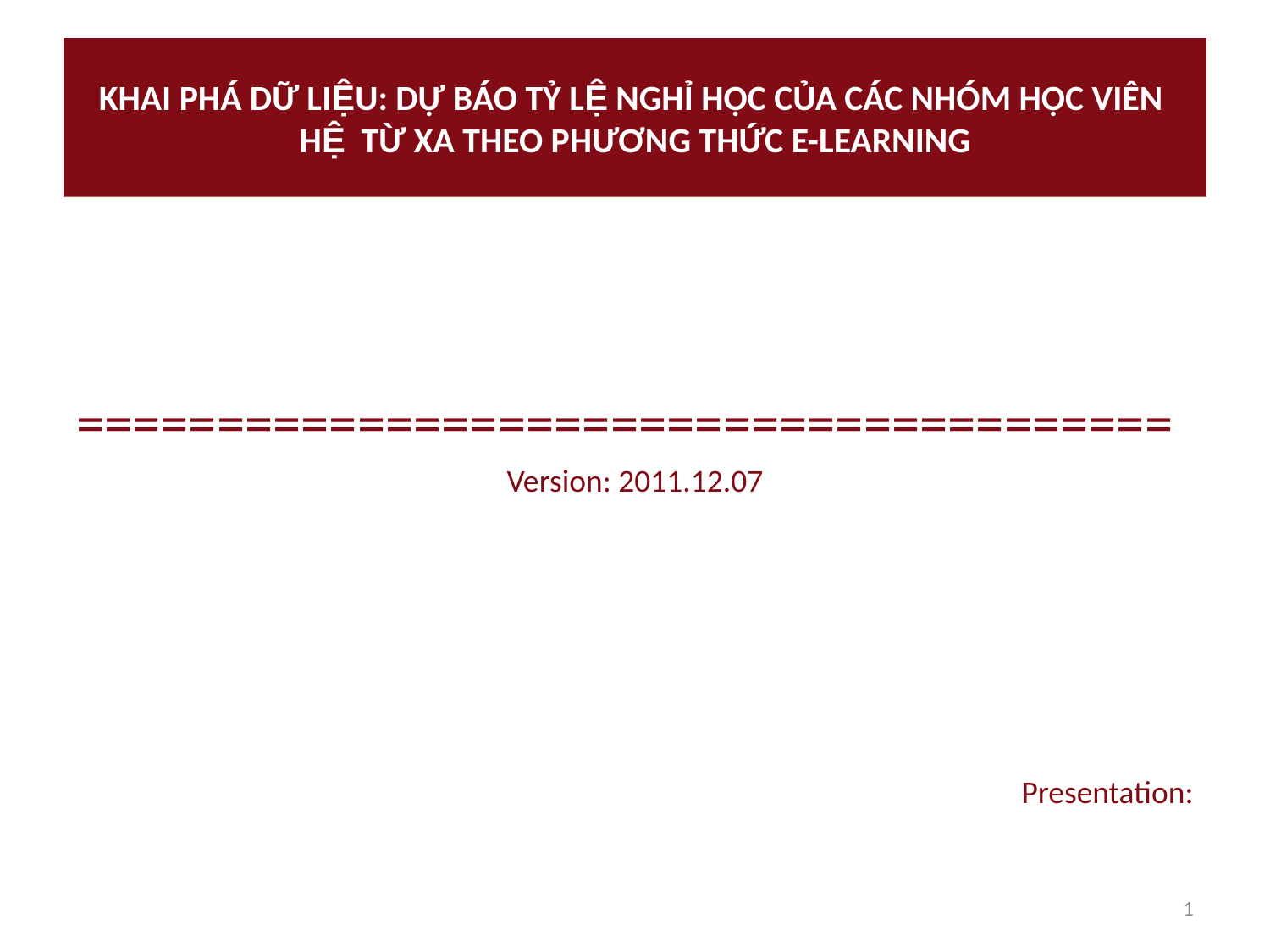

# KHAI PHÁ DỮ LIỆU: DỰ BÁO TỶ LỆ NGHỈ HỌC CỦA CÁC NHÓM HỌC VIÊN HỆ  TỪ XA THEO PHƯƠNG THỨC E-LEARNING

=======================================
Version: 2011.12.07

Presentation:
1